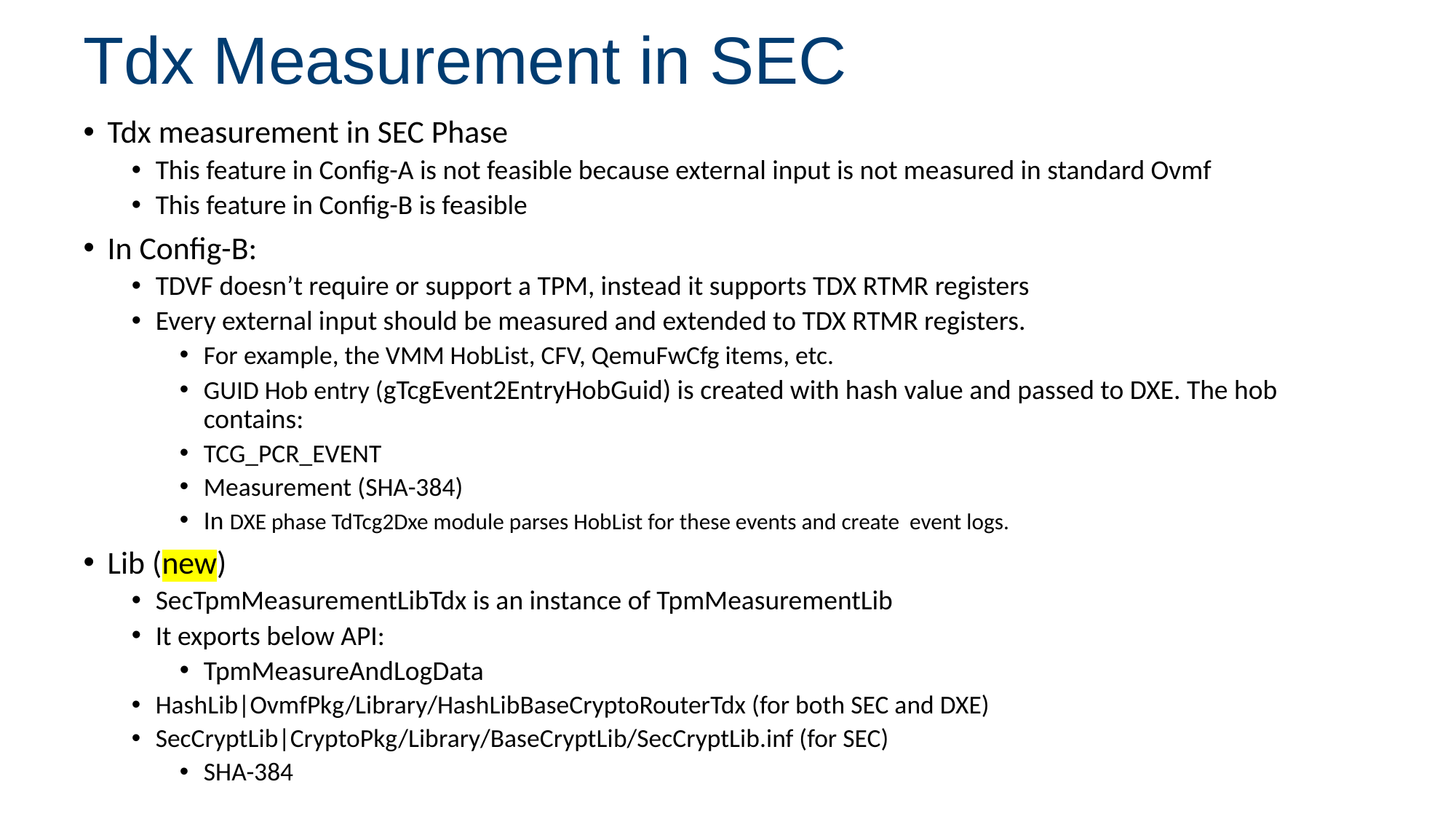

# Tdx Measurement in SEC
Tdx measurement in SEC Phase
This feature in Config-A is not feasible because external input is not measured in standard Ovmf
This feature in Config-B is feasible
In Config-B:
TDVF doesn’t require or support a TPM, instead it supports TDX RTMR registers
Every external input should be measured and extended to TDX RTMR registers.
For example, the VMM HobList, CFV, QemuFwCfg items, etc.
GUID Hob entry (gTcgEvent2EntryHobGuid) is created with hash value and passed to DXE. The hob contains:
TCG_PCR_EVENT
Measurement (SHA-384)
In DXE phase TdTcg2Dxe module parses HobList for these events and create  event logs.
Lib (new)
SecTpmMeasurementLibTdx is an instance of TpmMeasurementLib
It exports below API:
TpmMeasureAndLogData
HashLib|OvmfPkg/Library/HashLibBaseCryptoRouterTdx (for both SEC and DXE)
SecCryptLib|CryptoPkg/Library/BaseCryptLib/SecCryptLib.inf (for SEC)
SHA-384